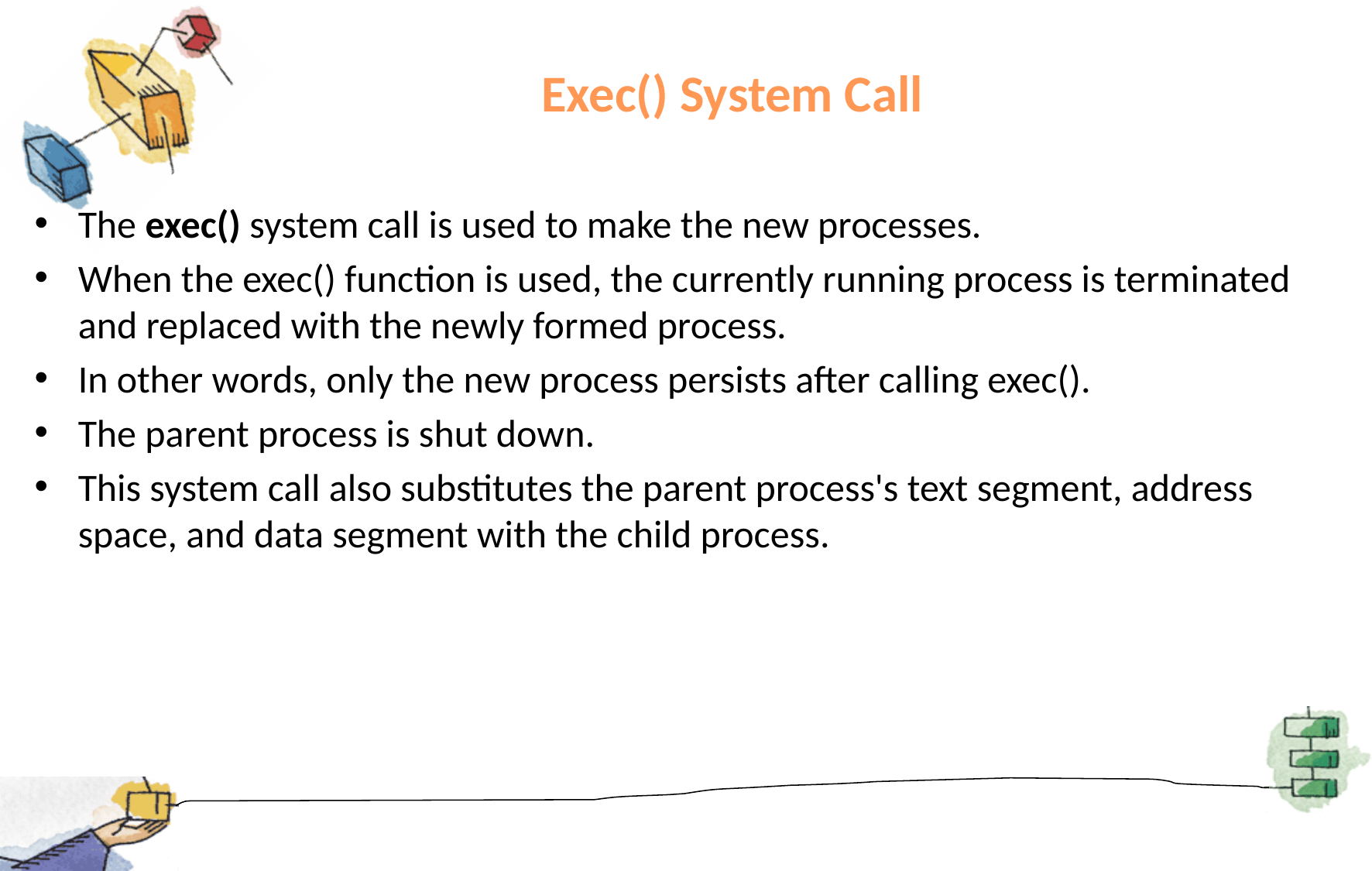

# Exec() System Call
The exec() system call is used to make the new processes.
When the exec() function is used, the currently running process is terminated and replaced with the newly formed process.
In other words, only the new process persists after calling exec().
The parent process is shut down.
This system call also substitutes the parent process's text segment, address space, and data segment with the child process.